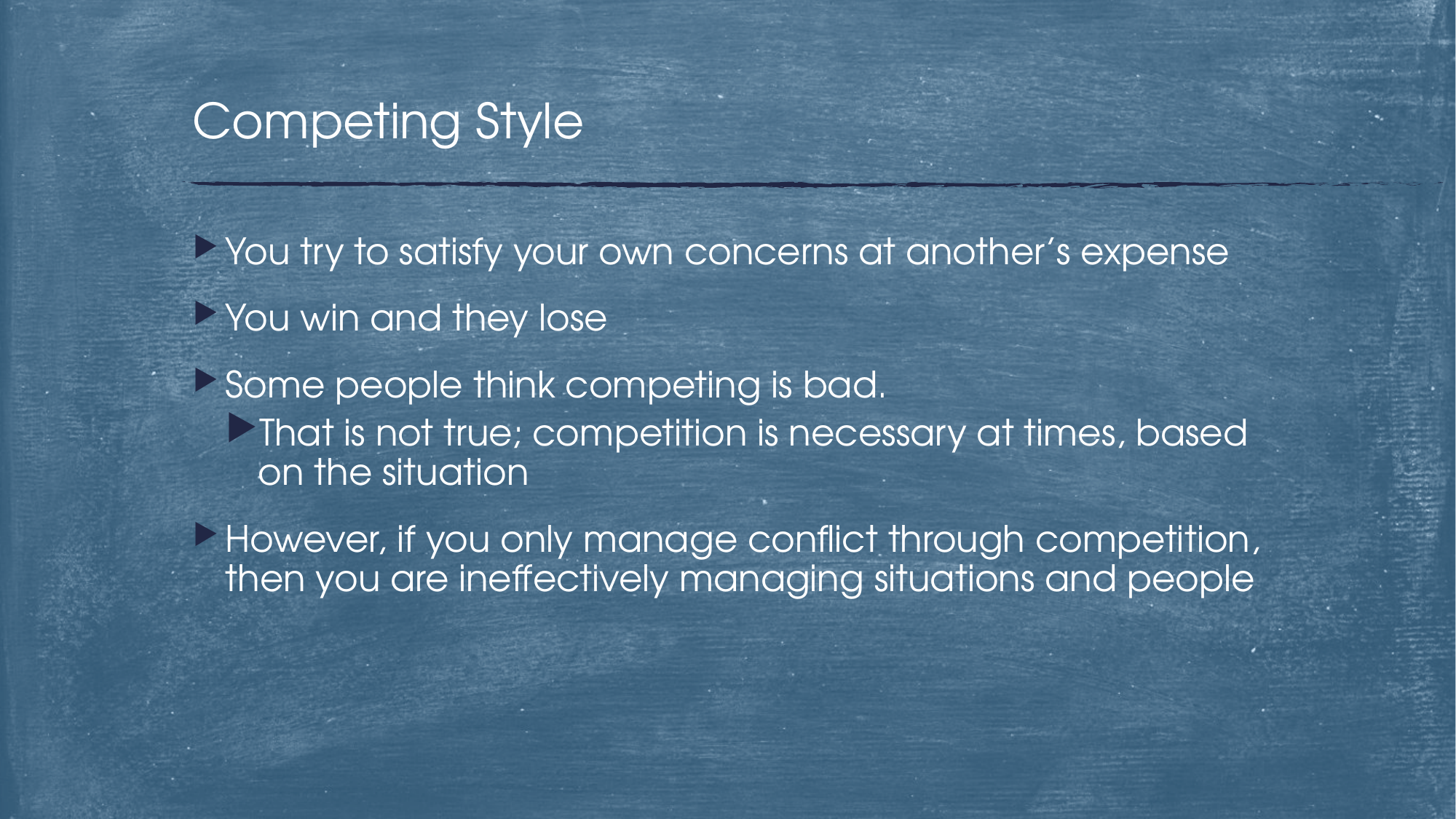

# Competing Style
You try to satisfy your own concerns at another’s expense
You win and they lose
Some people think competing is bad.
That is not true; competition is necessary at times, based on the situation
However, if you only manage conflict through competition, then you are ineffectively managing situations and people